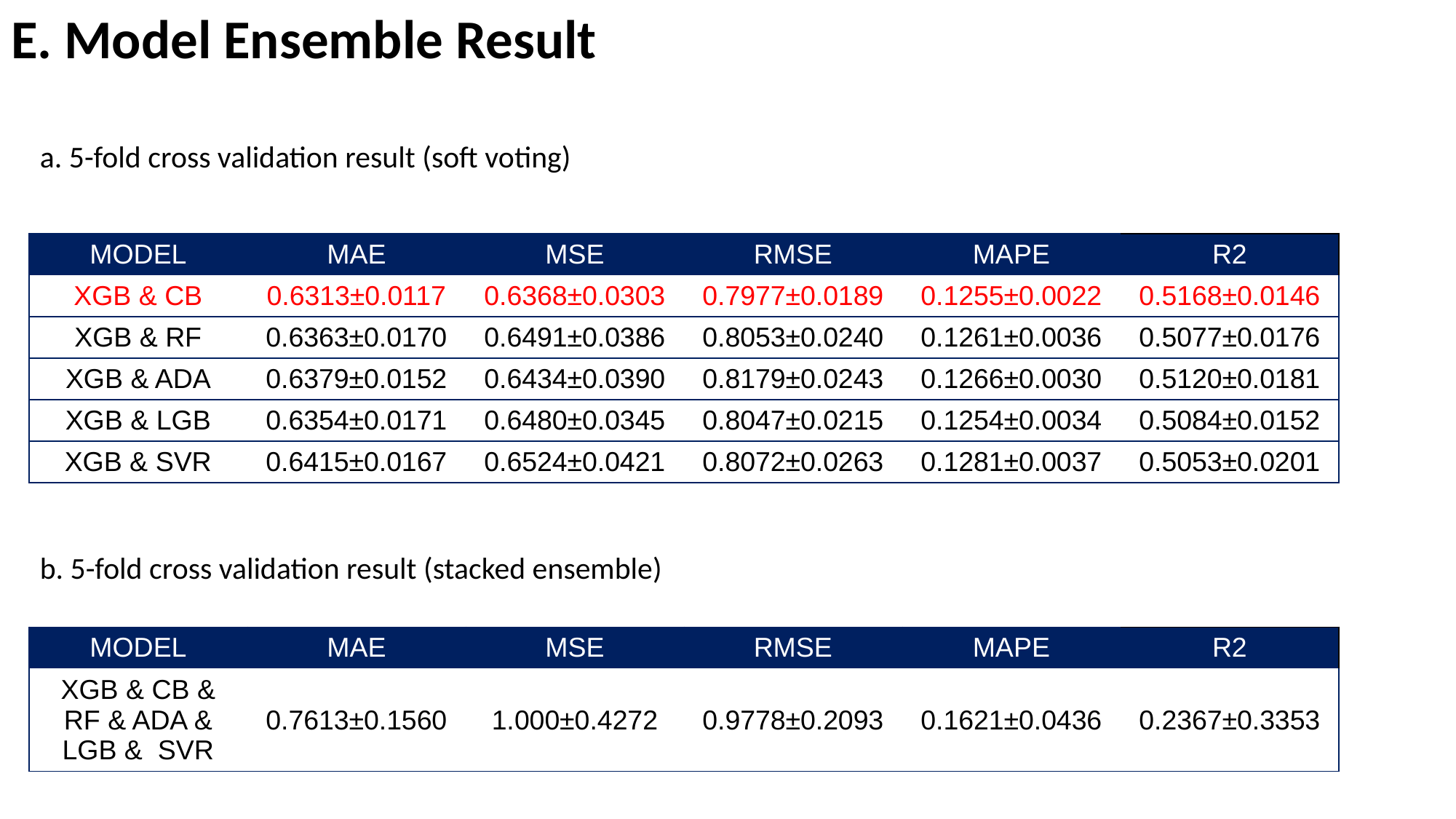

E. Model Ensemble Result
# a. 5-fold cross validation result (soft voting)
| MODEL | MAE | MSE | RMSE | MAPE | R2 |
| --- | --- | --- | --- | --- | --- |
| XGB & CB | 0.6313±0.0117 | 0.6368±0.0303 | 0.7977±0.0189 | 0.1255±0.0022 | 0.5168±0.0146 |
| XGB & RF | 0.6363±0.0170 | 0.6491±0.0386 | 0.8053±0.0240 | 0.1261±0.0036 | 0.5077±0.0176 |
| XGB & ADA | 0.6379±0.0152 | 0.6434±0.0390 | 0.8179±0.0243 | 0.1266±0.0030 | 0.5120±0.0181 |
| XGB & LGB | 0.6354±0.0171 | 0.6480±0.0345 | 0.8047±0.0215 | 0.1254±0.0034 | 0.5084±0.0152 |
| XGB & SVR | 0.6415±0.0167 | 0.6524±0.0421 | 0.8072±0.0263 | 0.1281±0.0037 | 0.5053±0.0201 |
b. 5-fold cross validation result (stacked ensemble)
| MODEL | MAE | MSE | RMSE | MAPE | R2 |
| --- | --- | --- | --- | --- | --- |
| XGB & CB & RF & ADA & LGB & SVR | 0.7613±0.1560 | 1.000±0.4272 | 0.9778±0.2093 | 0.1621±0.0436 | 0.2367±0.3353 |